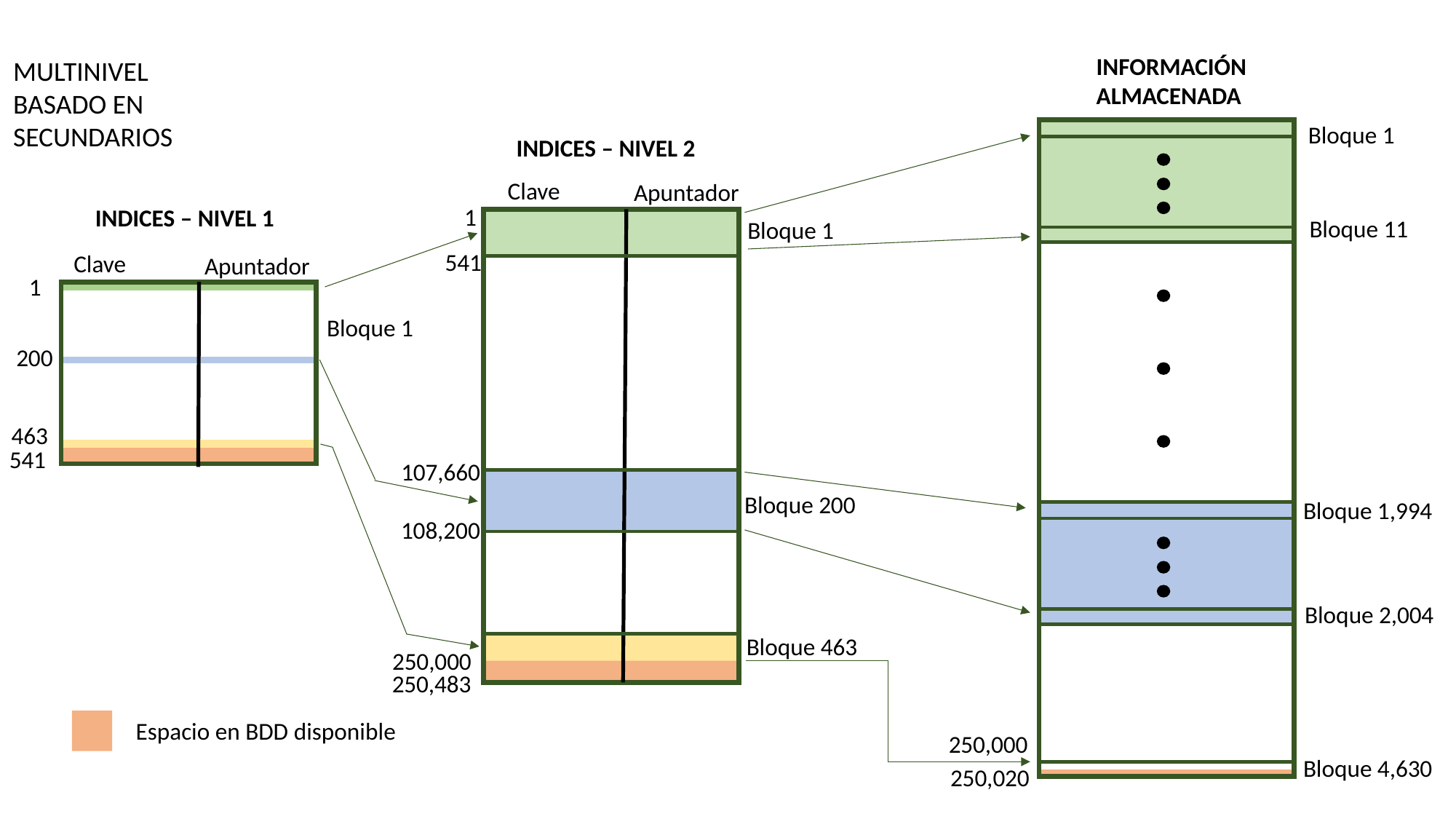

INFORMACIÓN ALMACENADA
MULTINIVEL BASADO EN SECUNDARIOS
Bloque 1

INDICES – NIVEL 2

Clave
Apuntador

1
INDICES – NIVEL 1

Bloque 11

Bloque 1

541
Clave
Apuntador
1

Bloque 1
200

463

541

107,660

Bloque 200
Bloque 1,994

108,200

Bloque 2,004
Bloque 463

250,000

250,483
Espacio en BDD disponible

250,000
Bloque 4,630
250,020